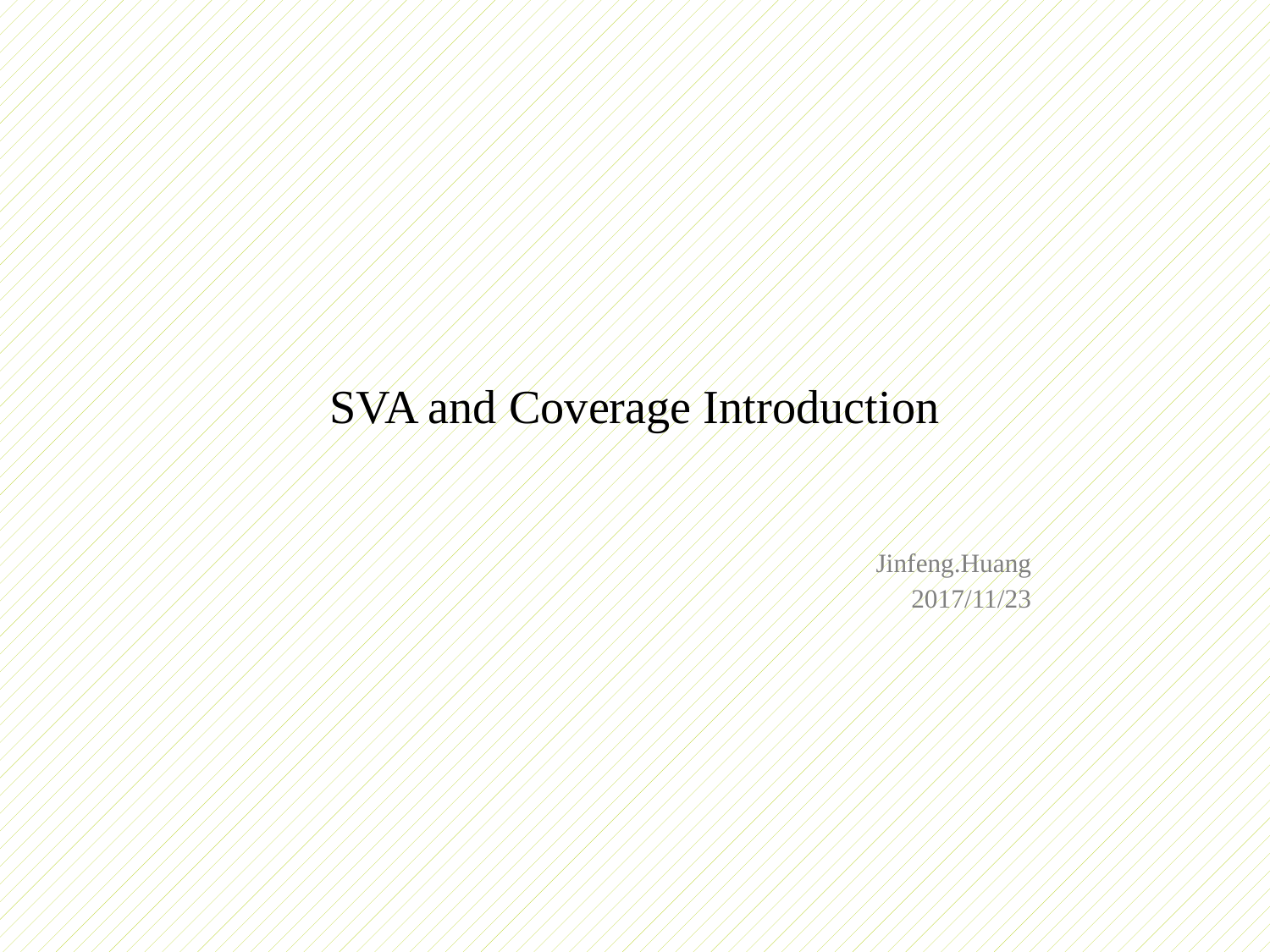

# SVA and Coverage Introduction
Jinfeng.Huang
2017/11/23